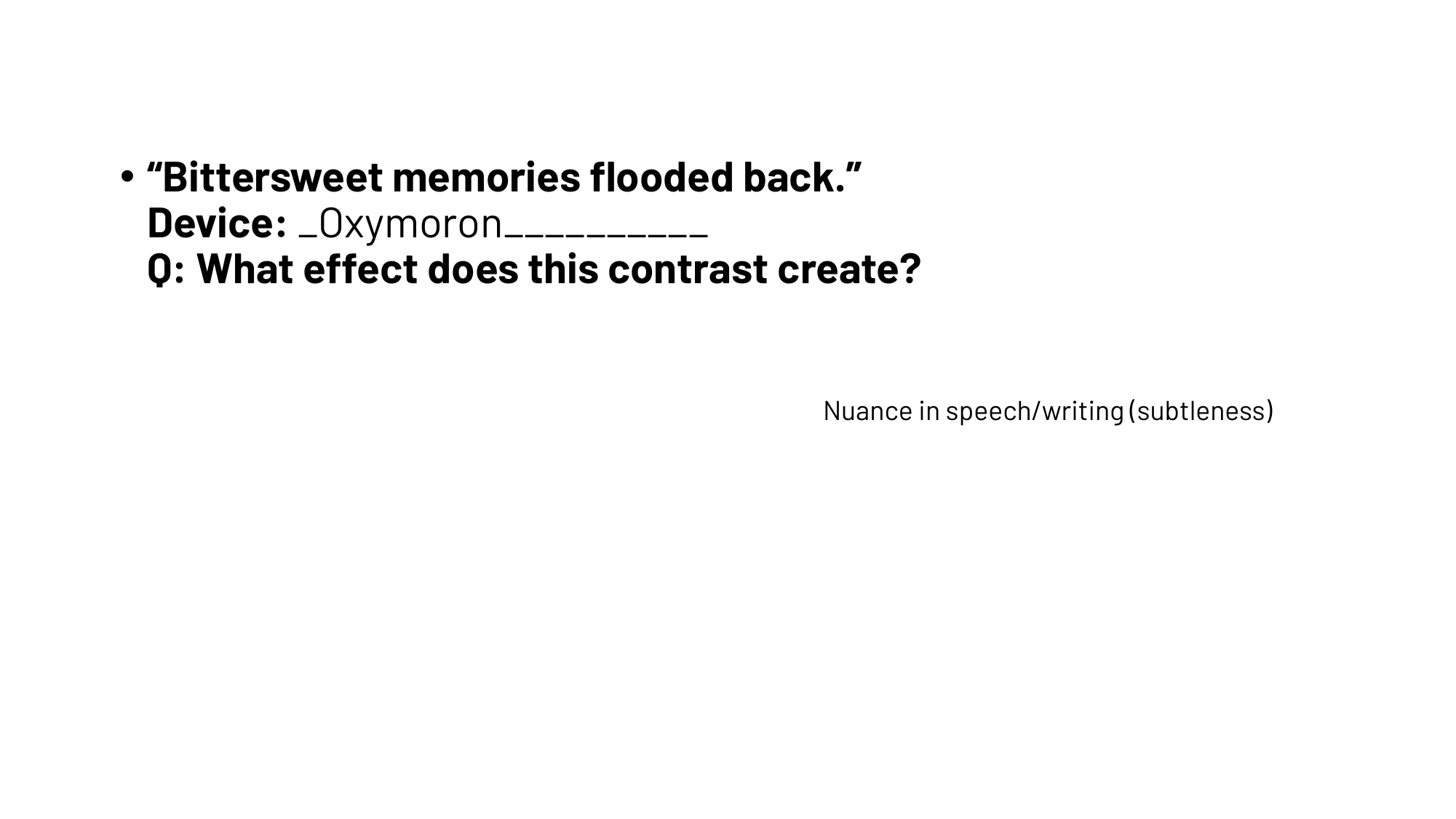

“Bittersweet memories flooded back.”
Device: _Oxymoron__________
Q: What effect does this contrast create?

Nuance in speech/writing (subtleness)